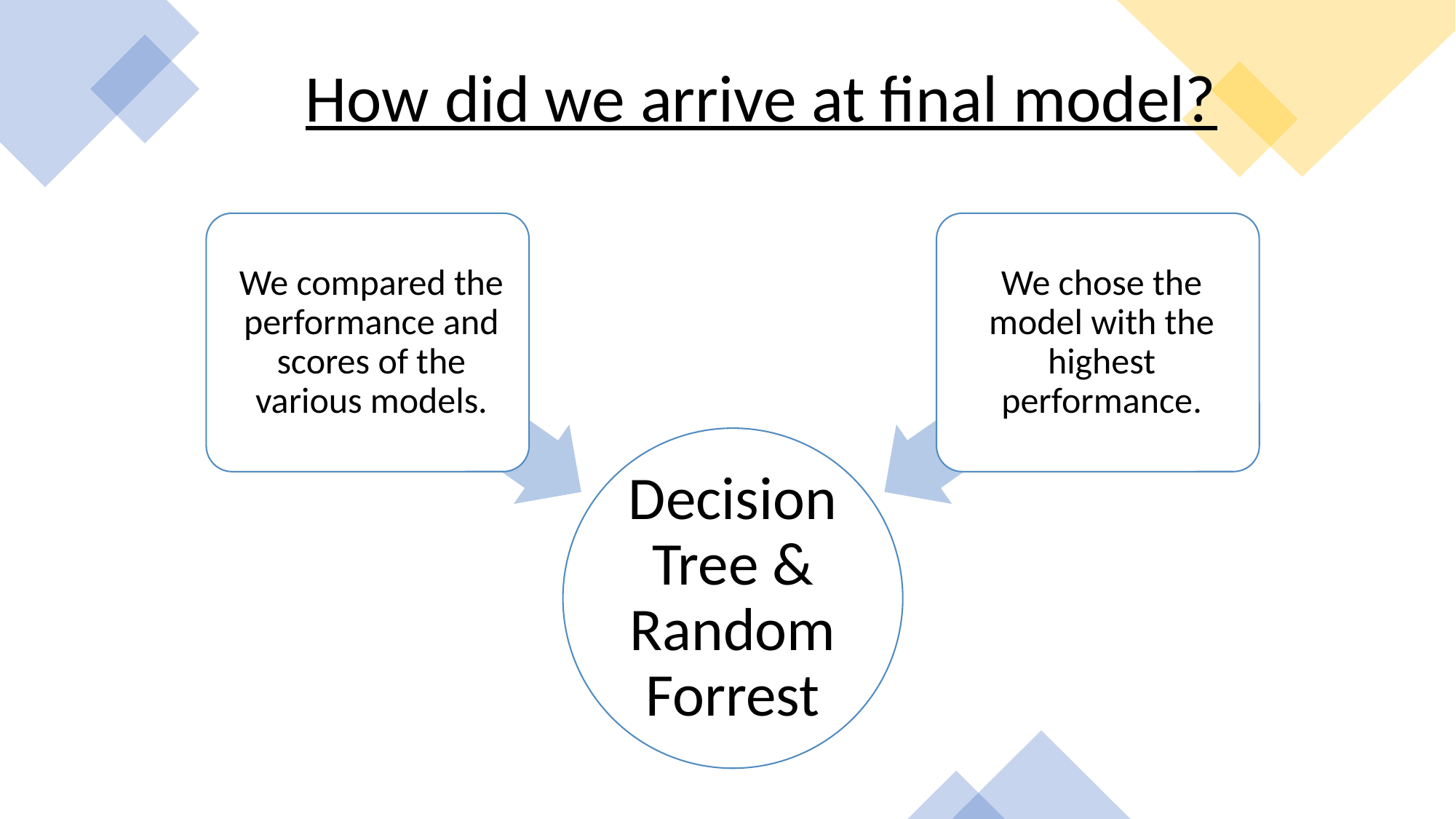

# How did we arrive at final model?

Decision Tree & Random Forrest
We compared the performance and scores of the various models.
We chose the model with the highest performance.